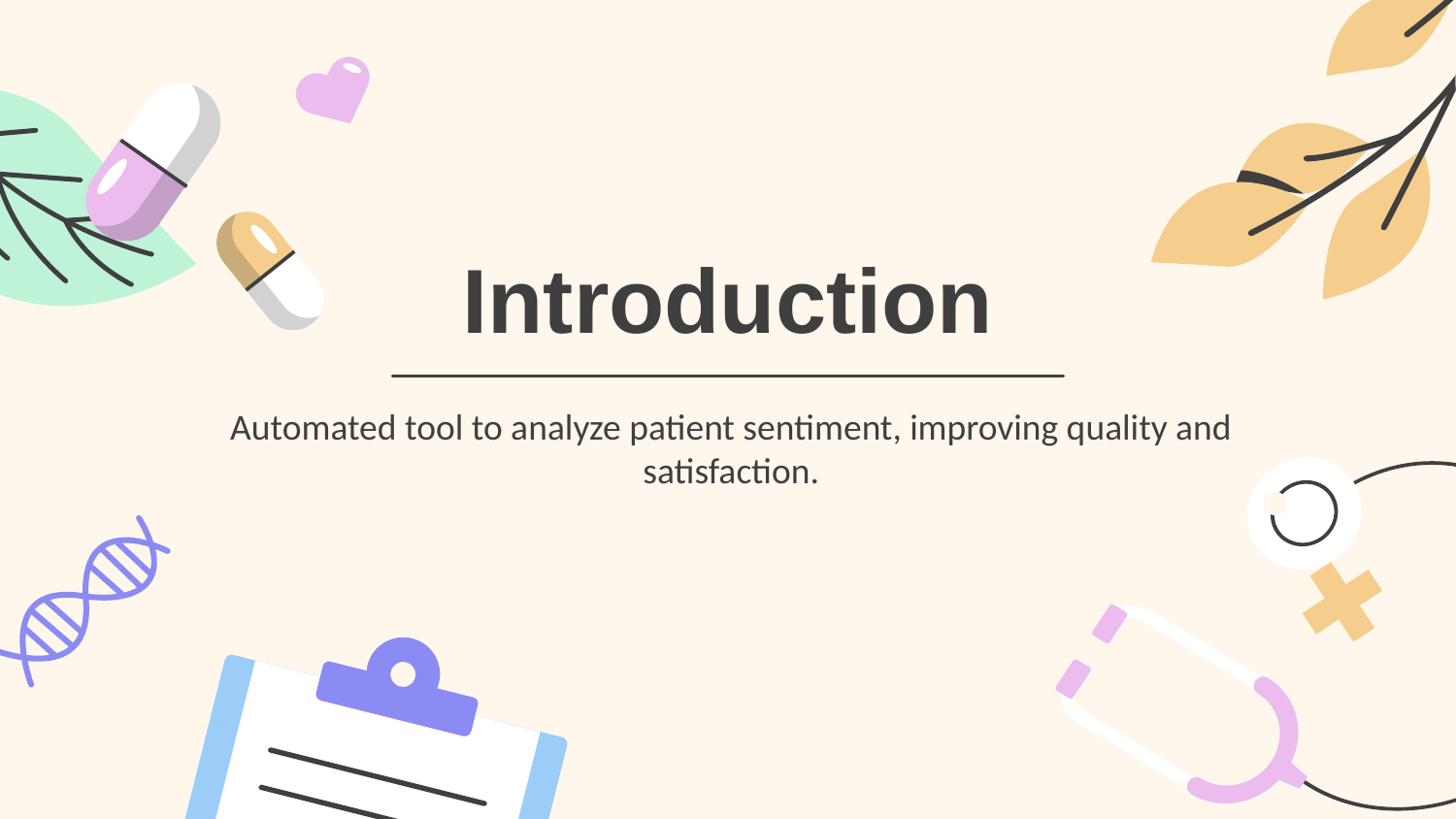

# Introduction
Automated tool to analyze patient sentiment, improving quality and satisfaction.